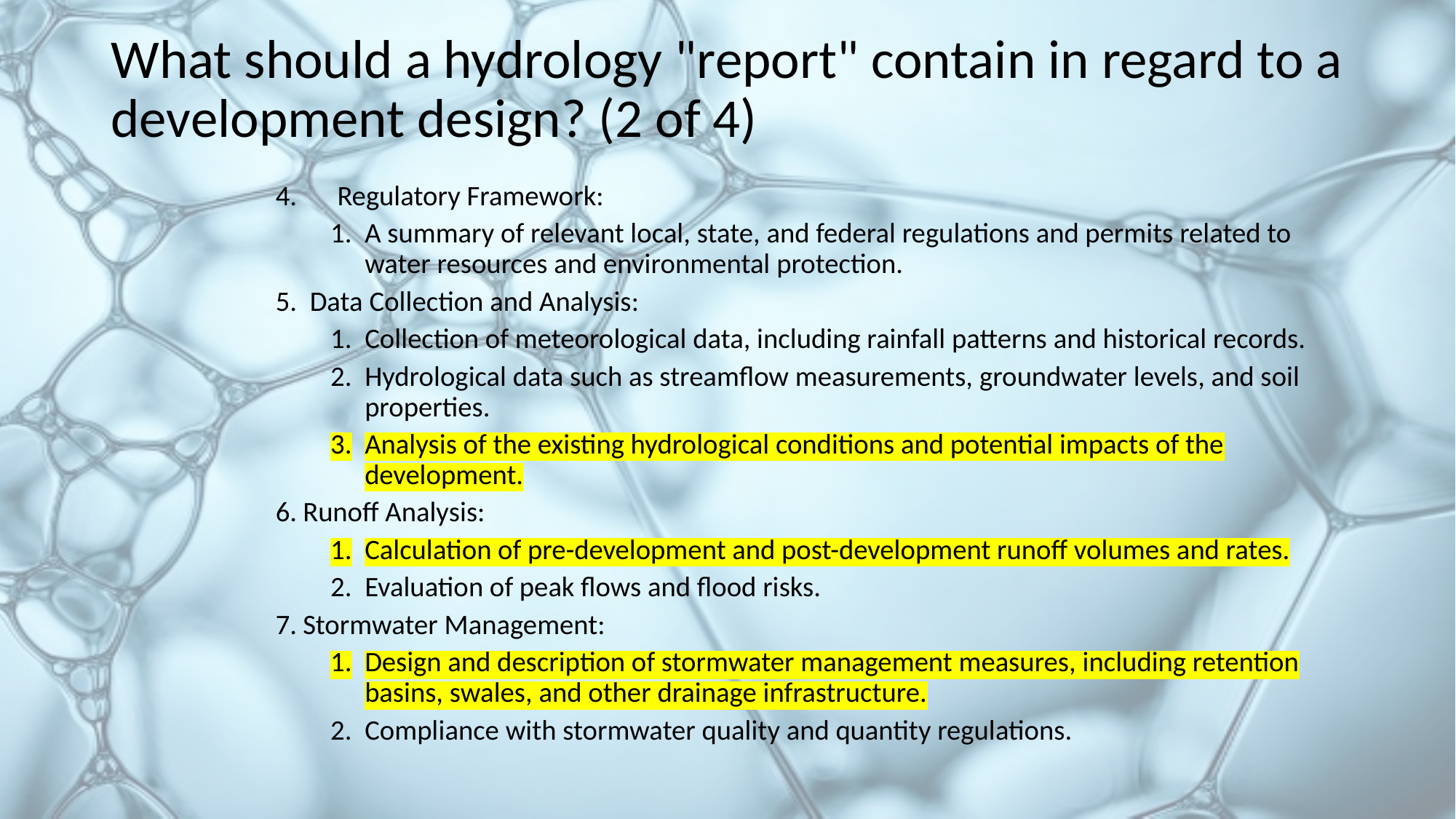

# What should a hydrology "report" contain in regard to a development design? (2 of 4)
Regulatory Framework:
A summary of relevant local, state, and federal regulations and permits related to water resources and environmental protection.
Data Collection and Analysis:
Collection of meteorological data, including rainfall patterns and historical records.
Hydrological data such as streamflow measurements, groundwater levels, and soil properties.
Analysis of the existing hydrological conditions and potential impacts of the development.
Runoff Analysis:
Calculation of pre-development and post-development runoff volumes and rates.
Evaluation of peak flows and flood risks.
Stormwater Management:
Design and description of stormwater management measures, including retention basins, swales, and other drainage infrastructure.
Compliance with stormwater quality and quantity regulations.